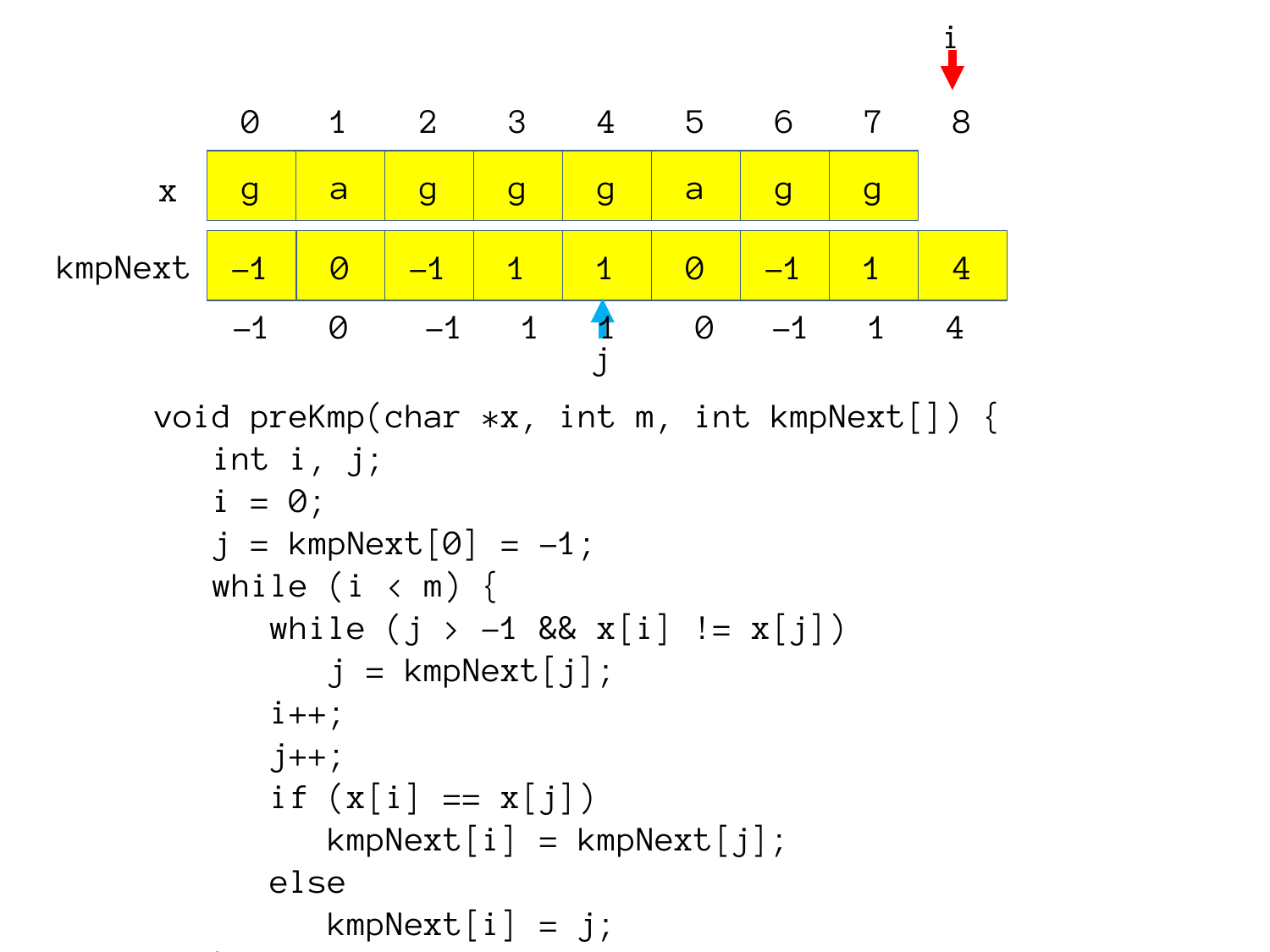

i
0
1
2
3
4
5
6
7
8
g
a
g
g
g
a
g
g
x
-1
0
-1
1
1
0
-1
1
4
kmpNext
-1   0    -1   1   1    0   -1   1   4
j
void preKmp(char *x, int m, int kmpNext[]) {
   int i, j;
   i = 0;
   j = kmpNext[0] = -1;
   while (i < m) {
      while (j > -1 && x[i] != x[j])
         j = kmpNext[j];
      i++;
      j++;
      if (x[i] == x[j])
         kmpNext[i] = kmpNext[j];
      else
         kmpNext[i] = j;
   }
}